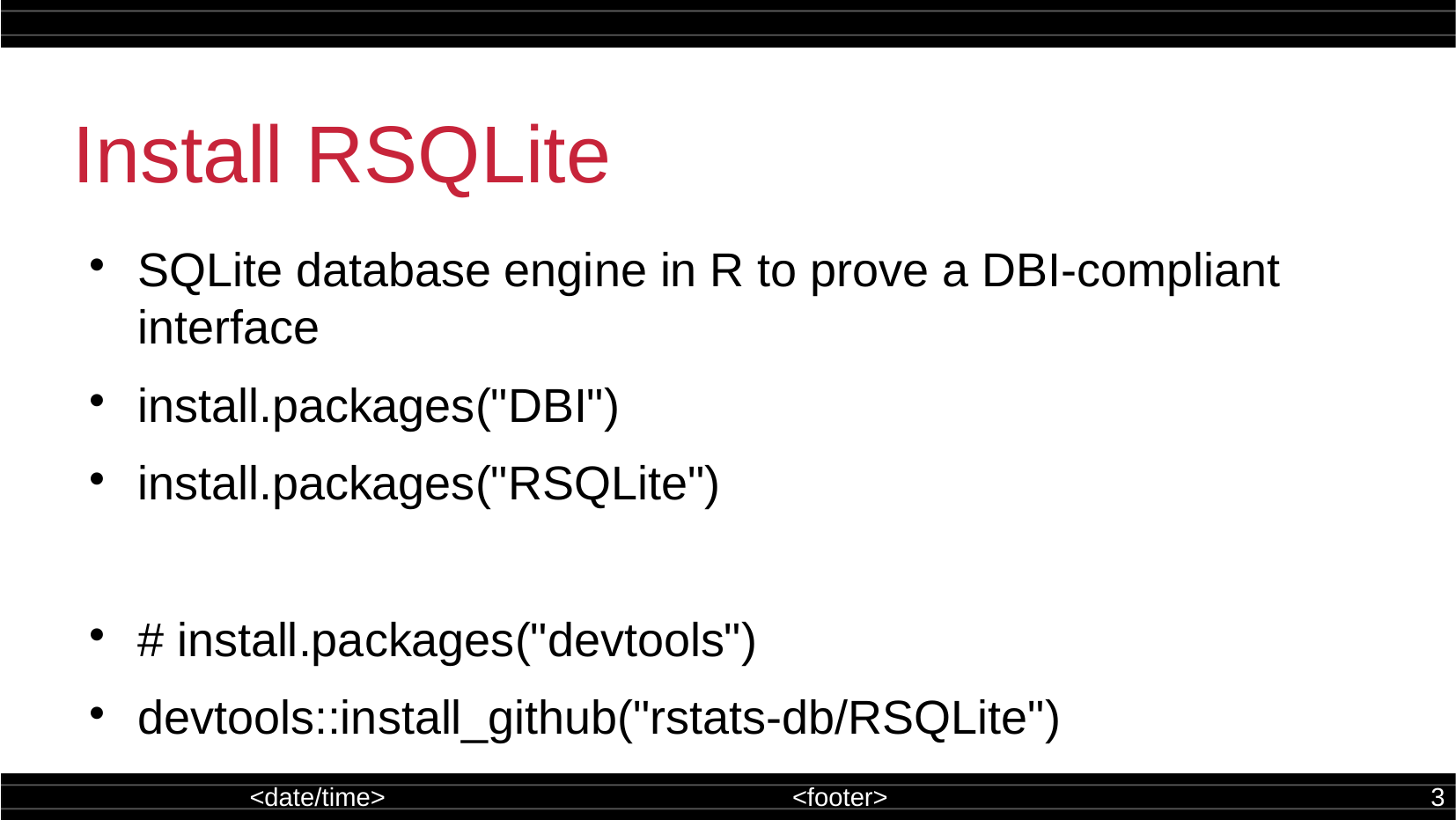

Install RSQLite
SQLite database engine in R to prove a DBI-compliant interface
install.packages("DBI")
install.packages("RSQLite")

# install.packages("devtools")
devtools::install_github("rstats-db/RSQLite")